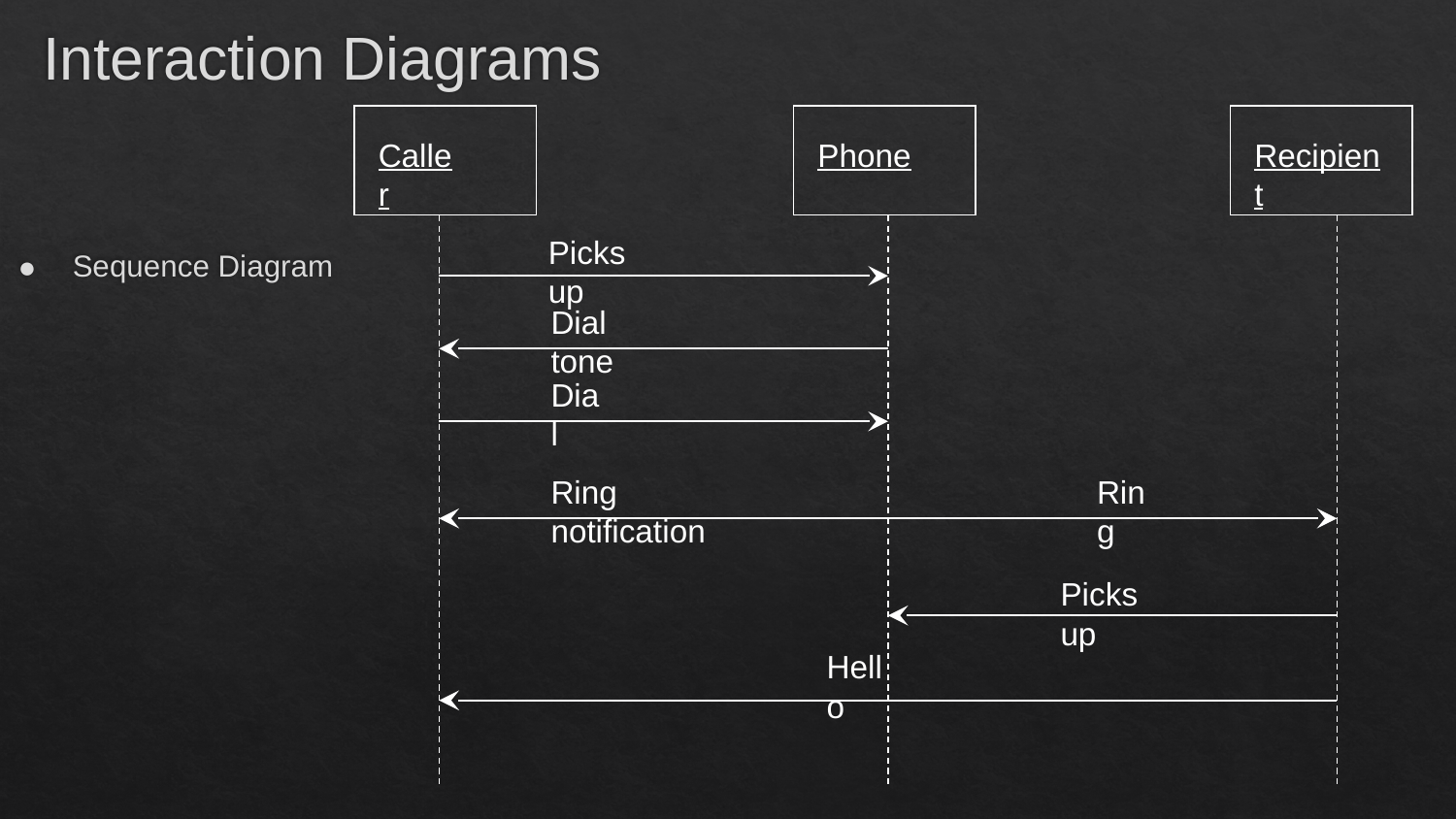

# Interaction Diagrams

Caller
Phone
Recipient
Picks up
Sequence Diagram
Dial tone
Dial
Ring notification
Ring
Picks up
Hello